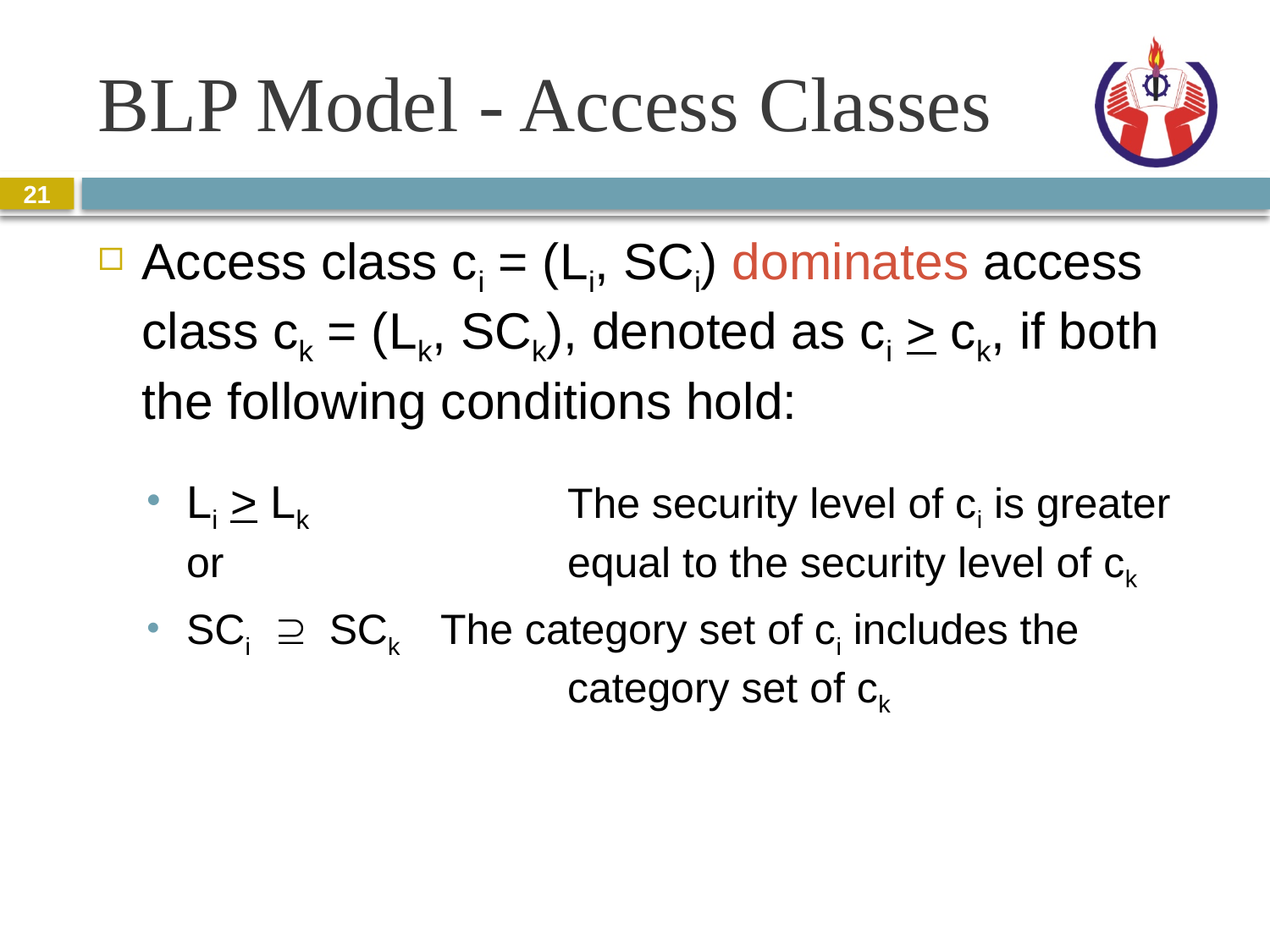

# BLP Model - Access Classes
21
Access class ci = (Li, SCi) dominates access class ck = (Lk, SCk), denoted as ci > ck, if both the following conditions hold:

Li > Lk 		The security level of ci is greater or 			equal to the security level of ck
SCi  ⊇ SCk	The category set of ci includes the 				category set of ck